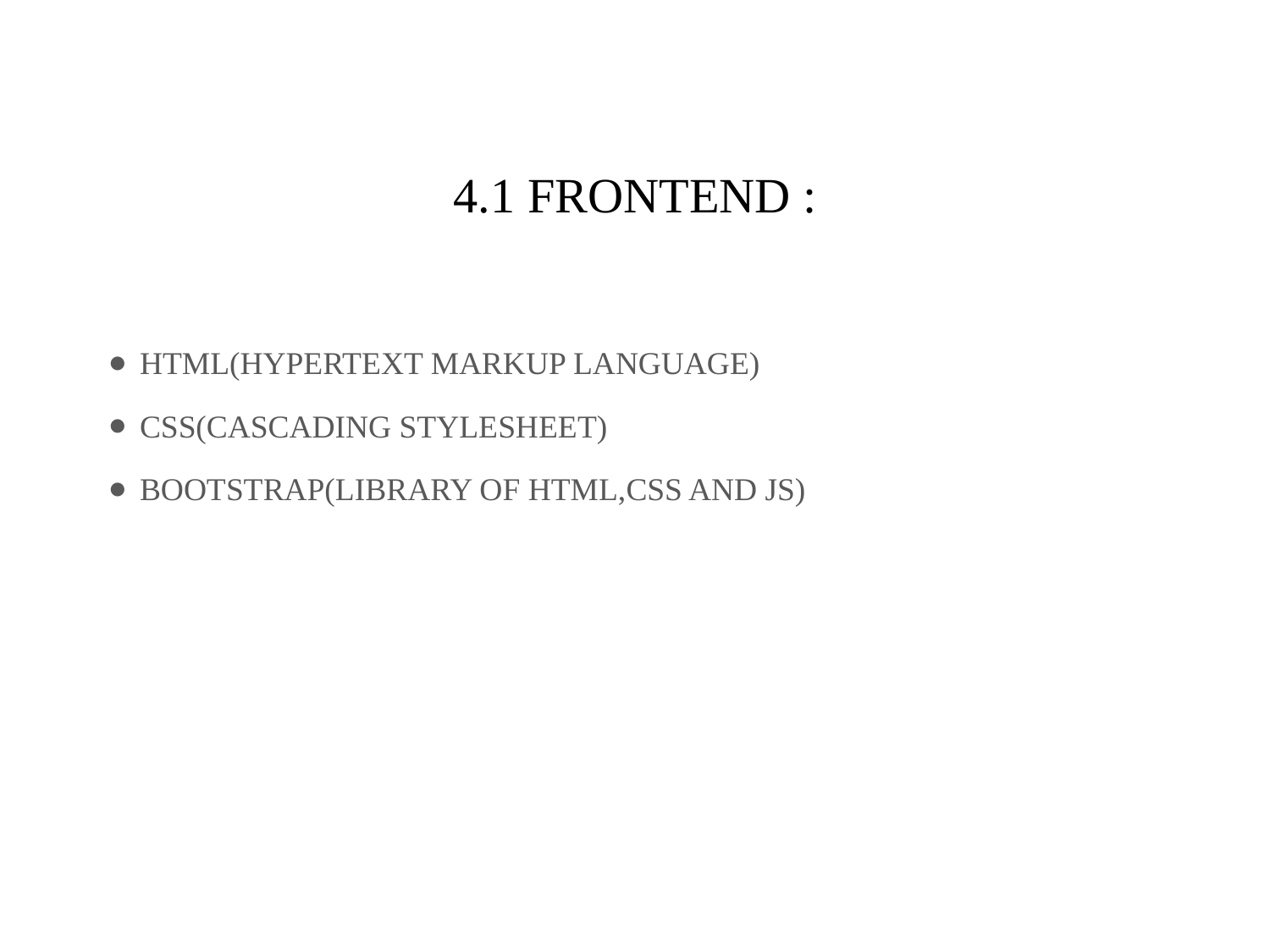

# 4.1 FRONTEND :
HTML(HYPERTEXT MARKUP LANGUAGE)
CSS(CASCADING STYLESHEET)
BOOTSTRAP(LIBRARY OF HTML,CSS AND JS)